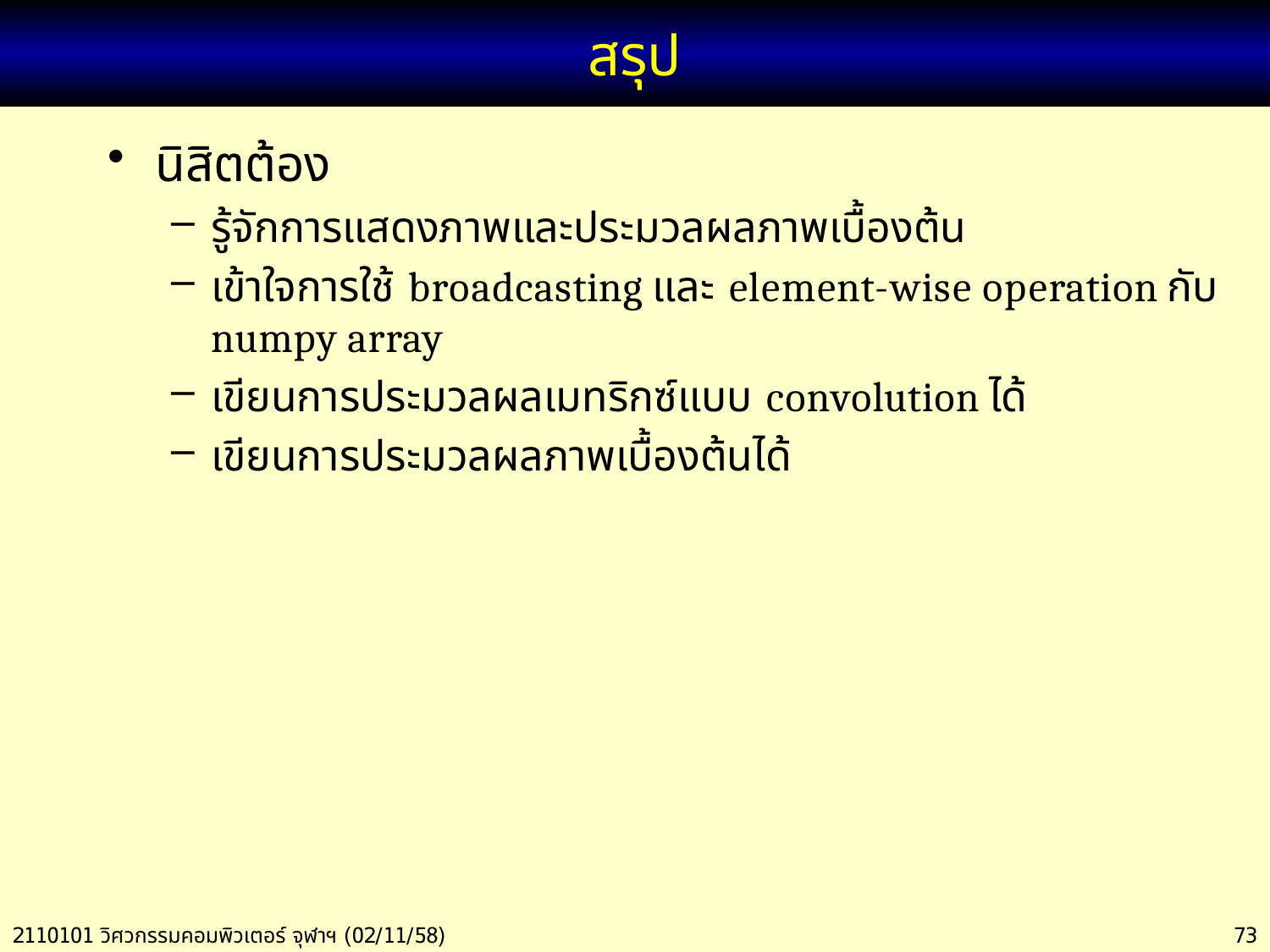

# สรุป
นิสิตต้อง
รู้จักการแสดงภาพและประมวลผลภาพเบื้องต้น
เข้าใจการใช้ broadcasting และ element-wise operation กับ numpy array
เขียนการประมวลผลเมทริกซ์แบบ convolution ได้
เขียนการประมวลผลภาพเบื้องต้นได้